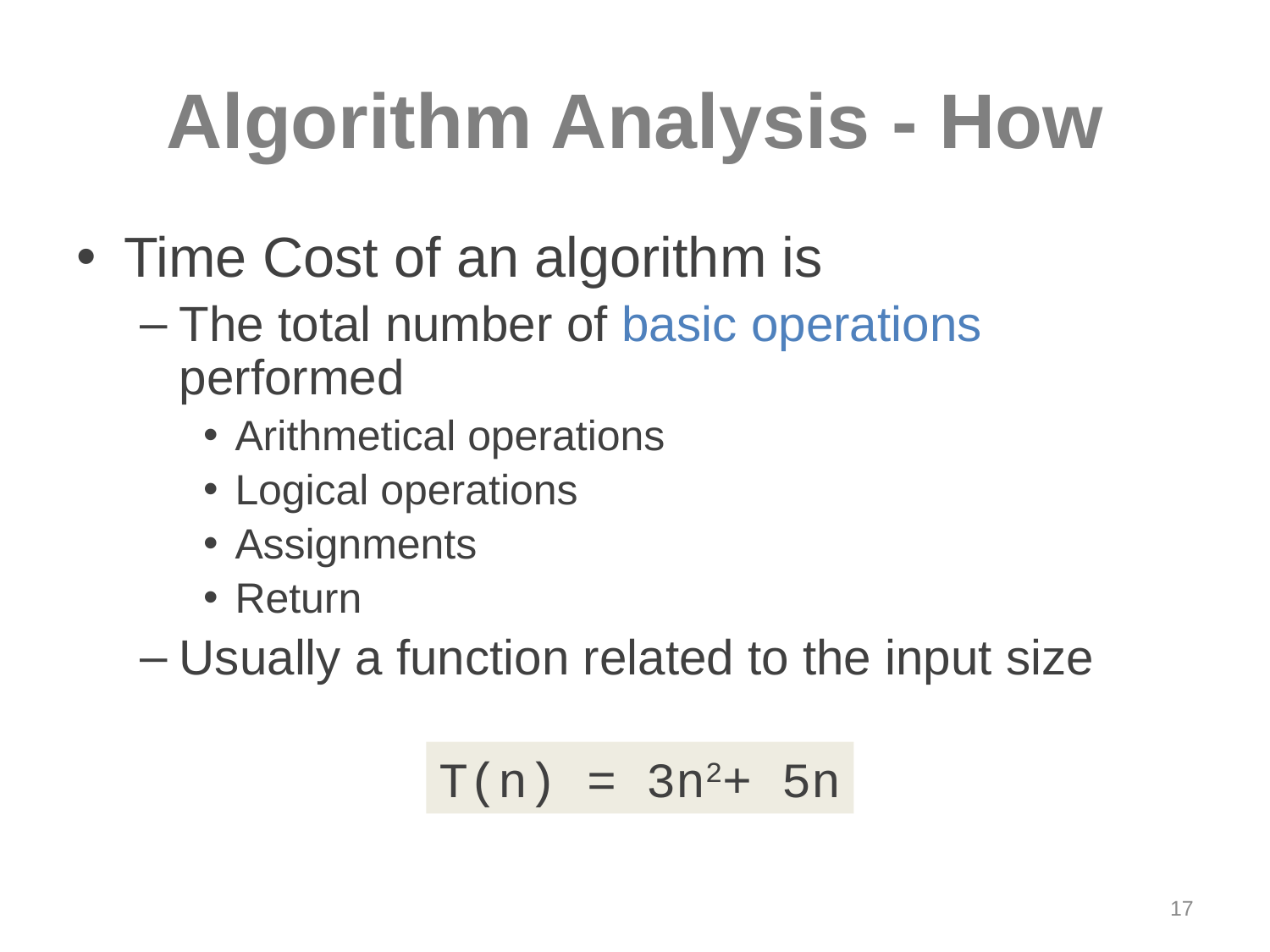

# Algorithm Analysis - How
Time Cost of an algorithm is
The total number of basic operations performed
Arithmetical operations
Logical operations
Assignments
Return
Usually a function related to the input size
T(n) = 3n2+ 5n
17